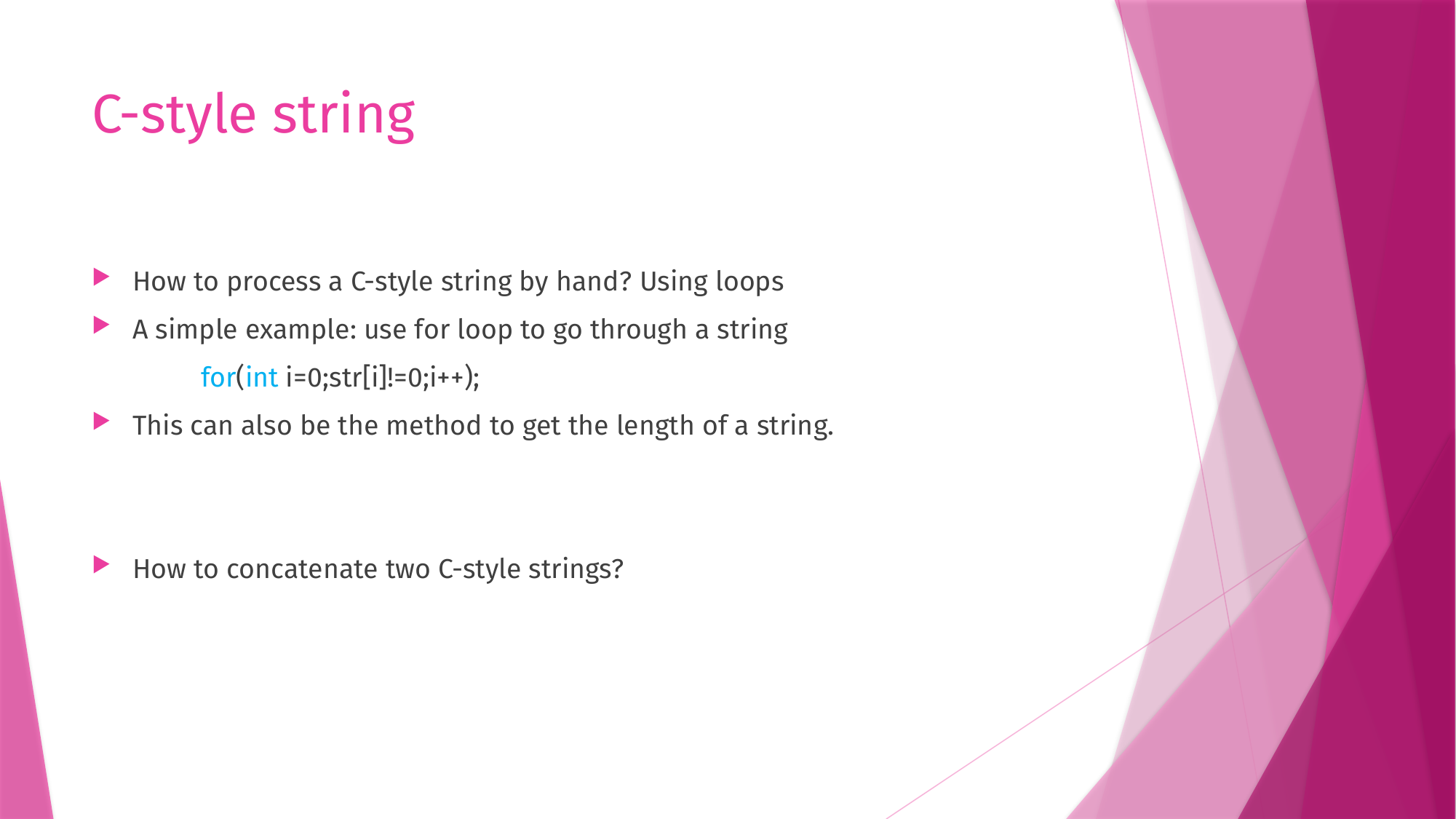

# C-style string
How to process a C-style string by hand? Using loops
A simple example: use for loop to go through a string
	for(int i=0;str[i]!=0;i++);
This can also be the method to get the length of a string.

How to concatenate two C-style strings?